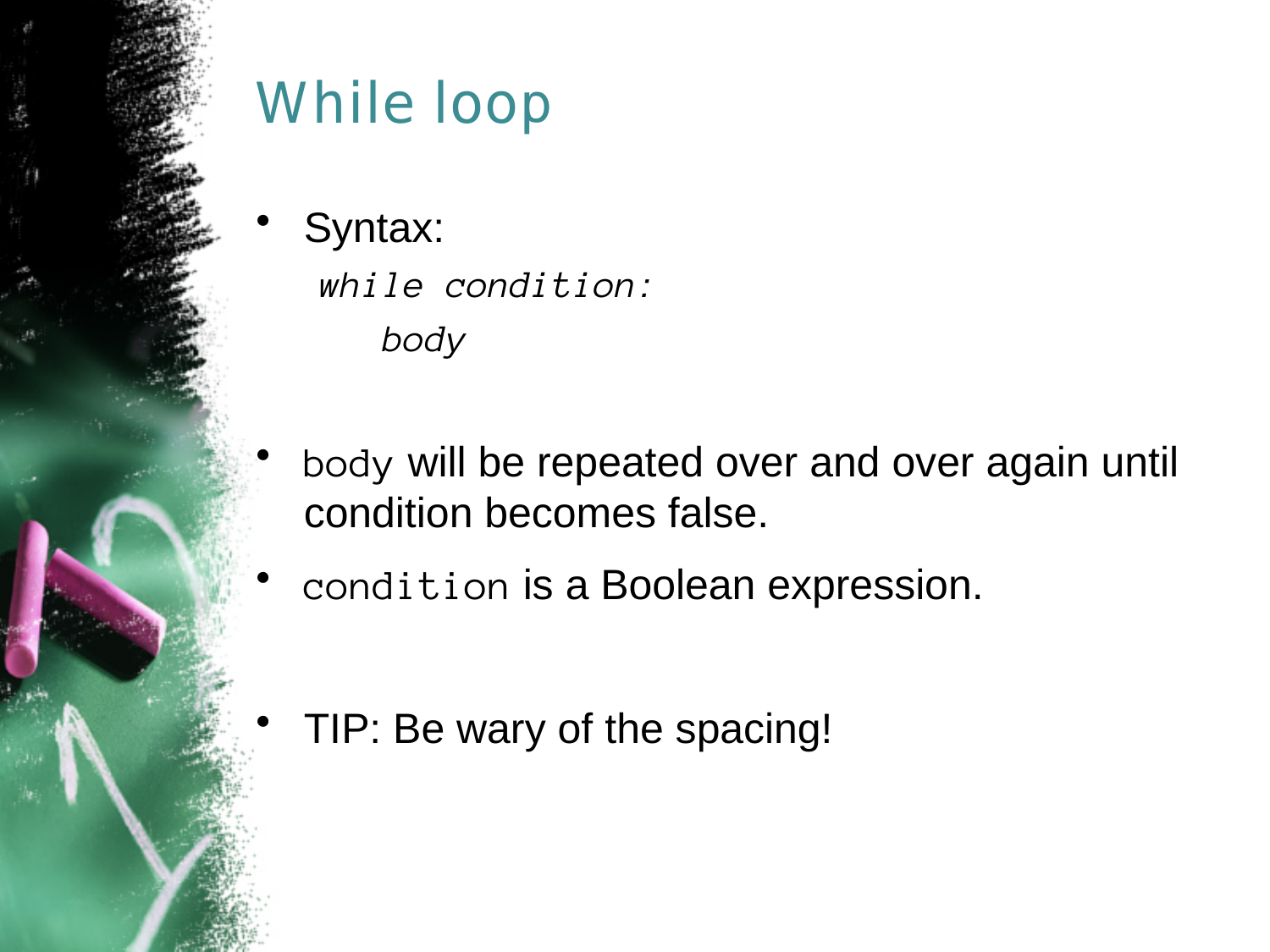

# While loop
Syntax:
while condition:
   body

body will be repeated over and over again until condition becomes false.
condition is a Boolean expression.

TIP: Be wary of the spacing!